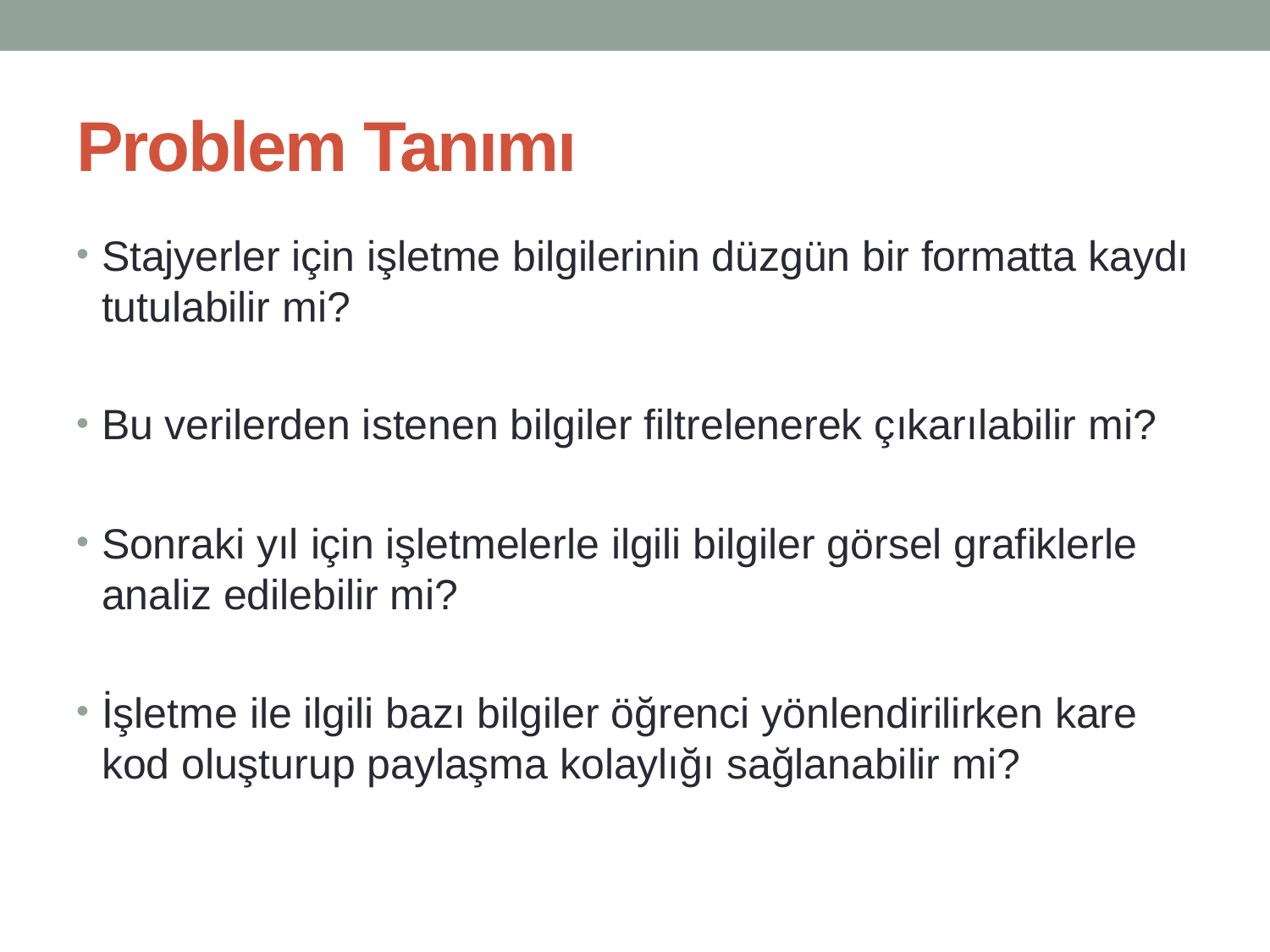

# Problem Tanımı
Stajyerler için işletme bilgilerinin düzgün bir formatta kaydı tutulabilir mi?

Bu verilerden istenen bilgiler filtrelenerek çıkarılabilir mi?

Sonraki yıl için işletmelerle ilgili bilgiler görsel grafiklerle analiz edilebilir mi?

İşletme ile ilgili bazı bilgiler öğrenci yönlendirilirken kare kod oluşturup paylaşma kolaylığı sağlanabilir mi?